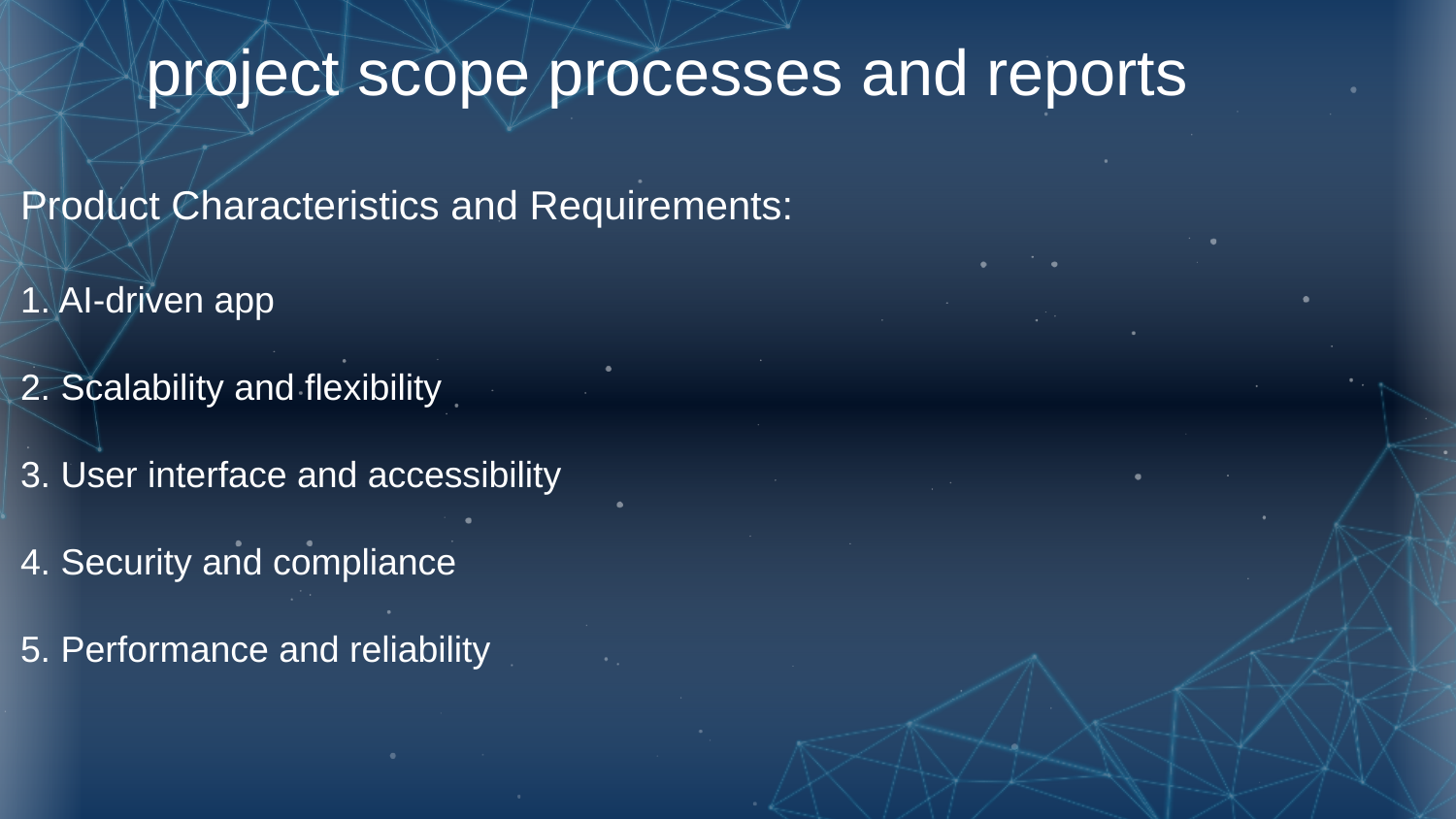

project scope processes and reports
Product Characteristics and Requirements:

1. AI-driven app

2. Scalability and flexibility

3. User interface and accessibility

4. Security and compliance

5. Performance and reliability